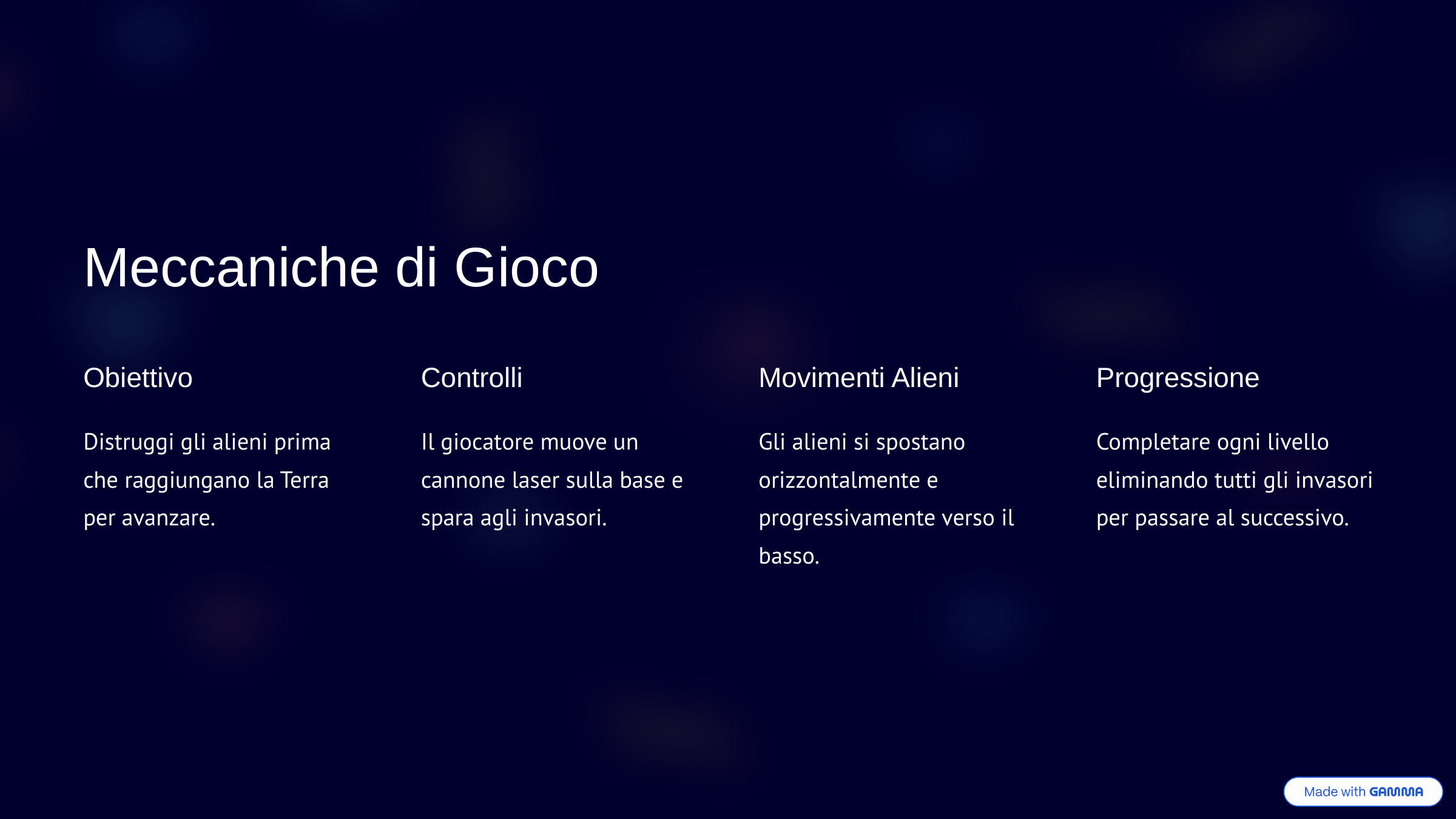

Meccaniche di Gioco
Obiettivo
Controlli
Movimenti Alieni
Progressione
Distruggi gli alieni prima che raggiungano la Terra per avanzare.
Il giocatore muove un cannone laser sulla base e spara agli invasori.
Gli alieni si spostano orizzontalmente e progressivamente verso il basso.
Completare ogni livello eliminando tutti gli invasori per passare al successivo.